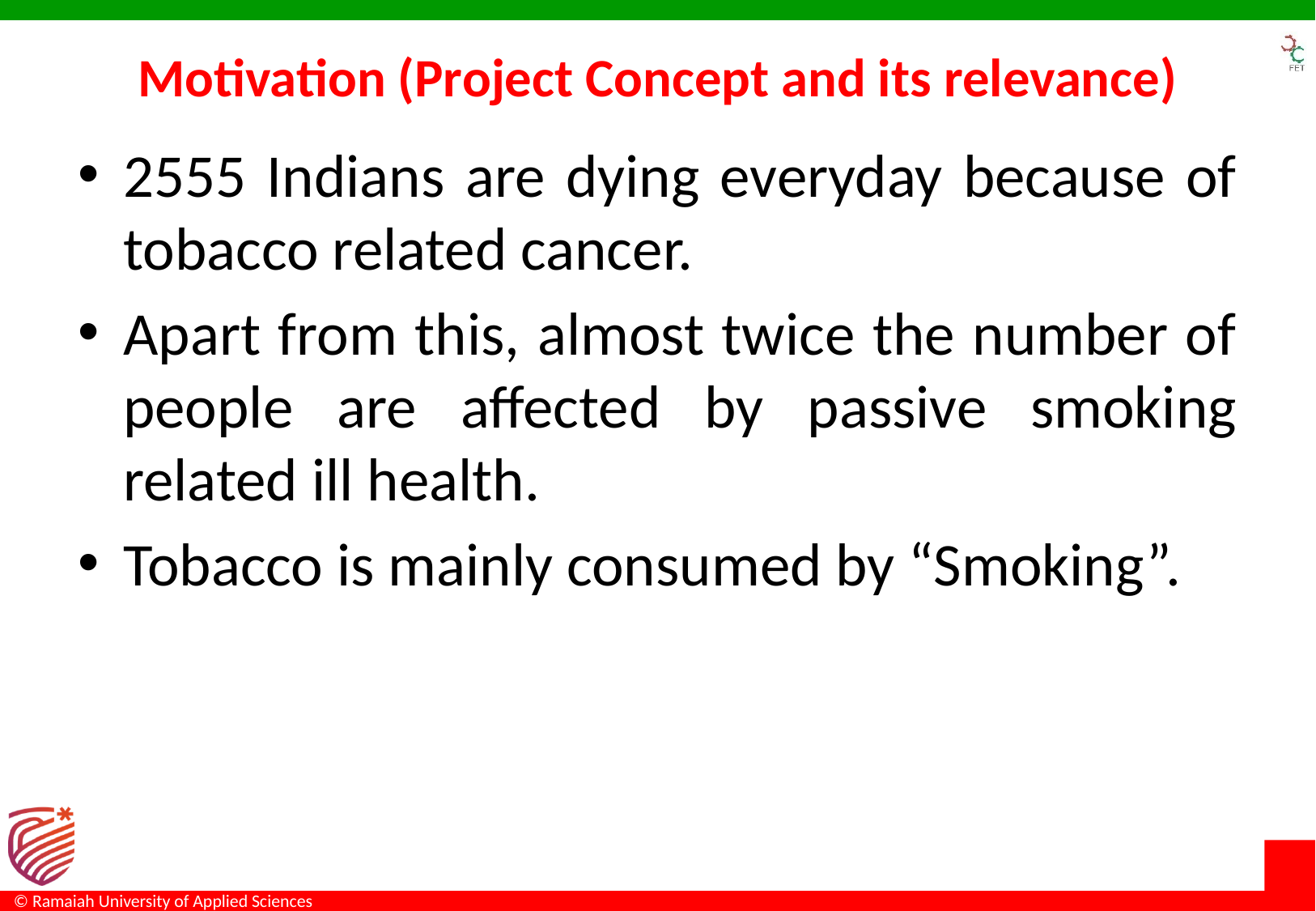

# Motivation (Project Concept and its relevance)
2555 Indians are dying everyday because of tobacco related cancer.
Apart from this, almost twice the number of people are affected by passive smoking related ill health.
Tobacco is mainly consumed by “Smoking”.